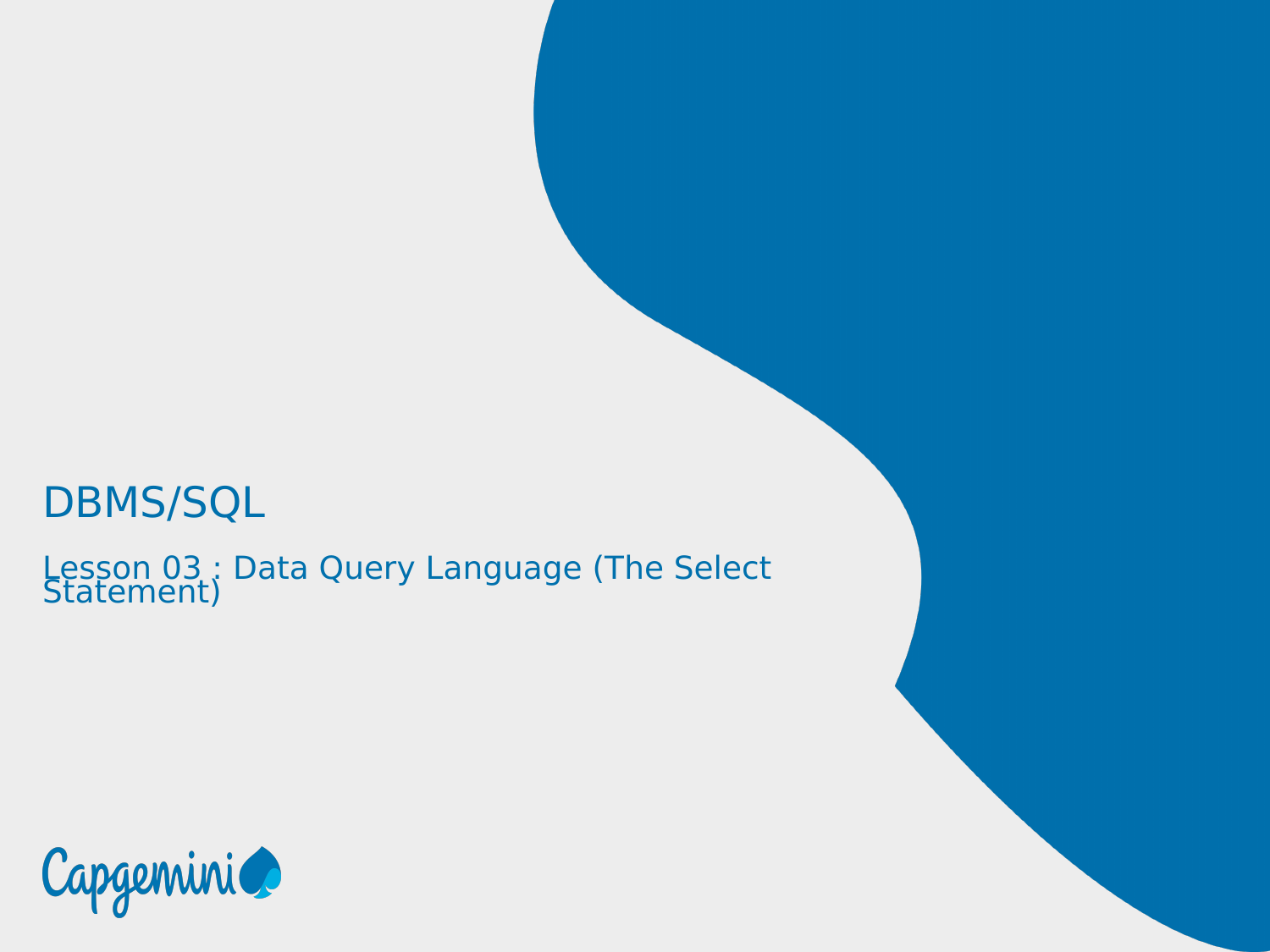

# DBMS/SQL
Lesson 03 : Data Query Language (The Select Statement)